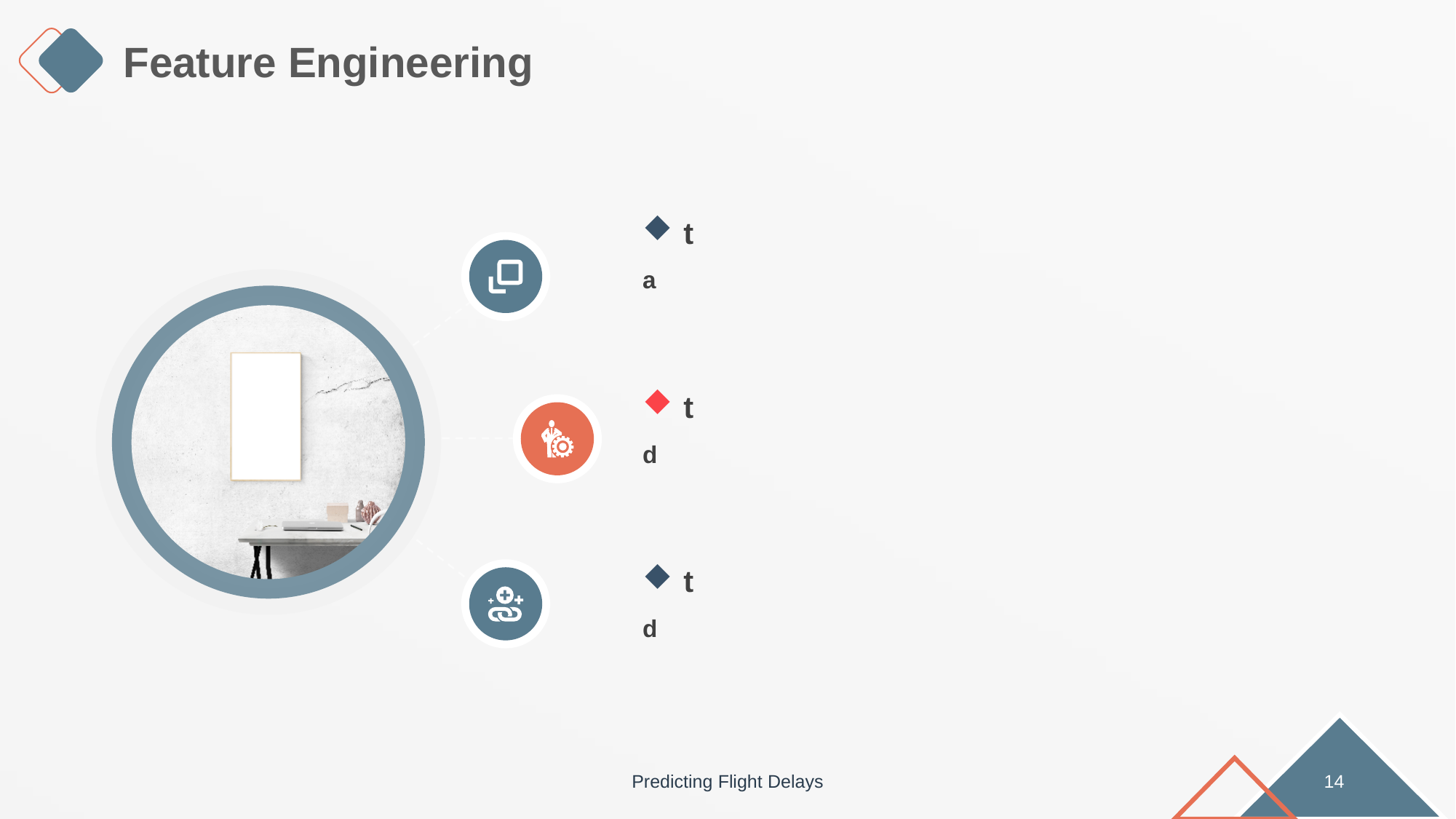

Feature Engineering

t
a
t
d
t
d

Predicting Flight Delays
14